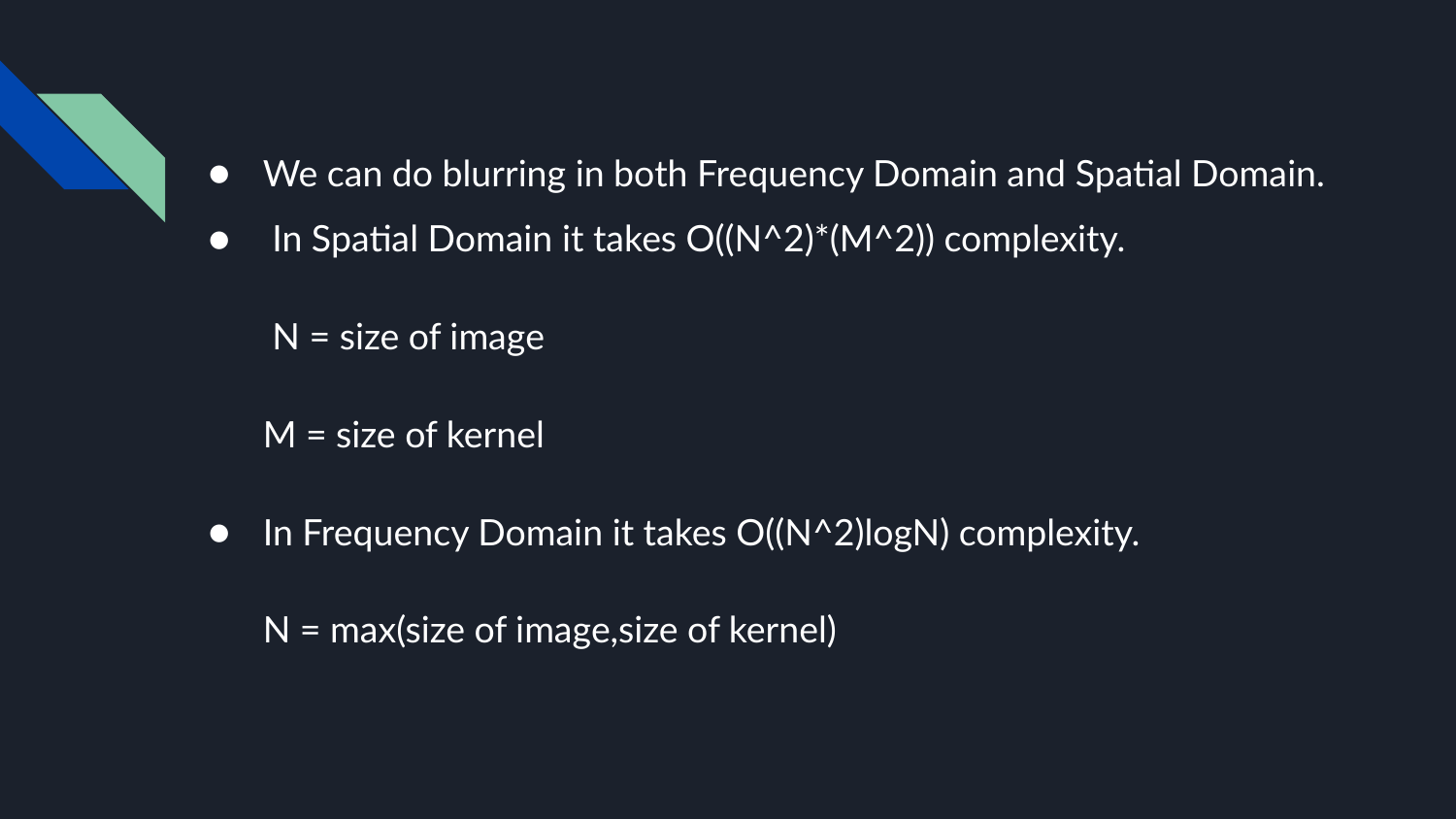

We can do blurring in both Frequency Domain and Spatial Domain.
 In Spatial Domain it takes O((N^2)*(M^2)) complexity.
 N = size of image
M = size of kernel
In Frequency Domain it takes O((N^2)logN) complexity.
N = max(size of image,size of kernel)